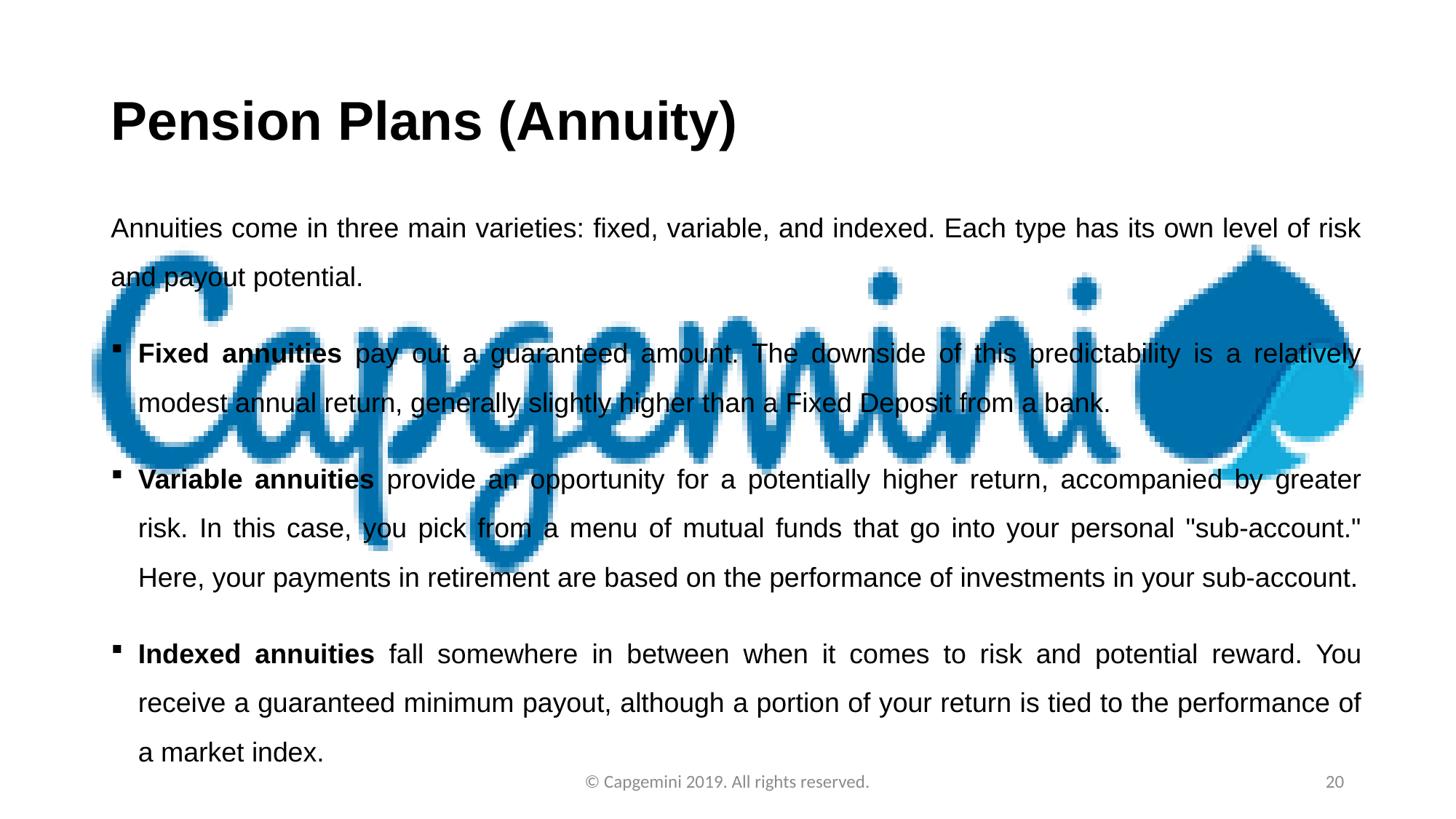

# Pension Plans (Annuity)
Annuities come in three main varieties: fixed, variable, and indexed. Each type has its own level of risk and payout potential.
Fixed annuities pay out a guaranteed amount. The downside of this predictability is a relatively modest annual return, generally slightly higher than a Fixed Deposit from a bank.
Variable annuities provide an opportunity for a potentially higher return, accompanied by greater risk. In this case, you pick from a menu of mutual funds that go into your personal "sub-account." Here, your payments in retirement are based on the performance of investments in your sub-account.
Indexed annuities fall somewhere in between when it comes to risk and potential reward. You receive a guaranteed minimum payout, although a portion of your return is tied to the performance of a market index.
© Capgemini 2019. All rights reserved.
20